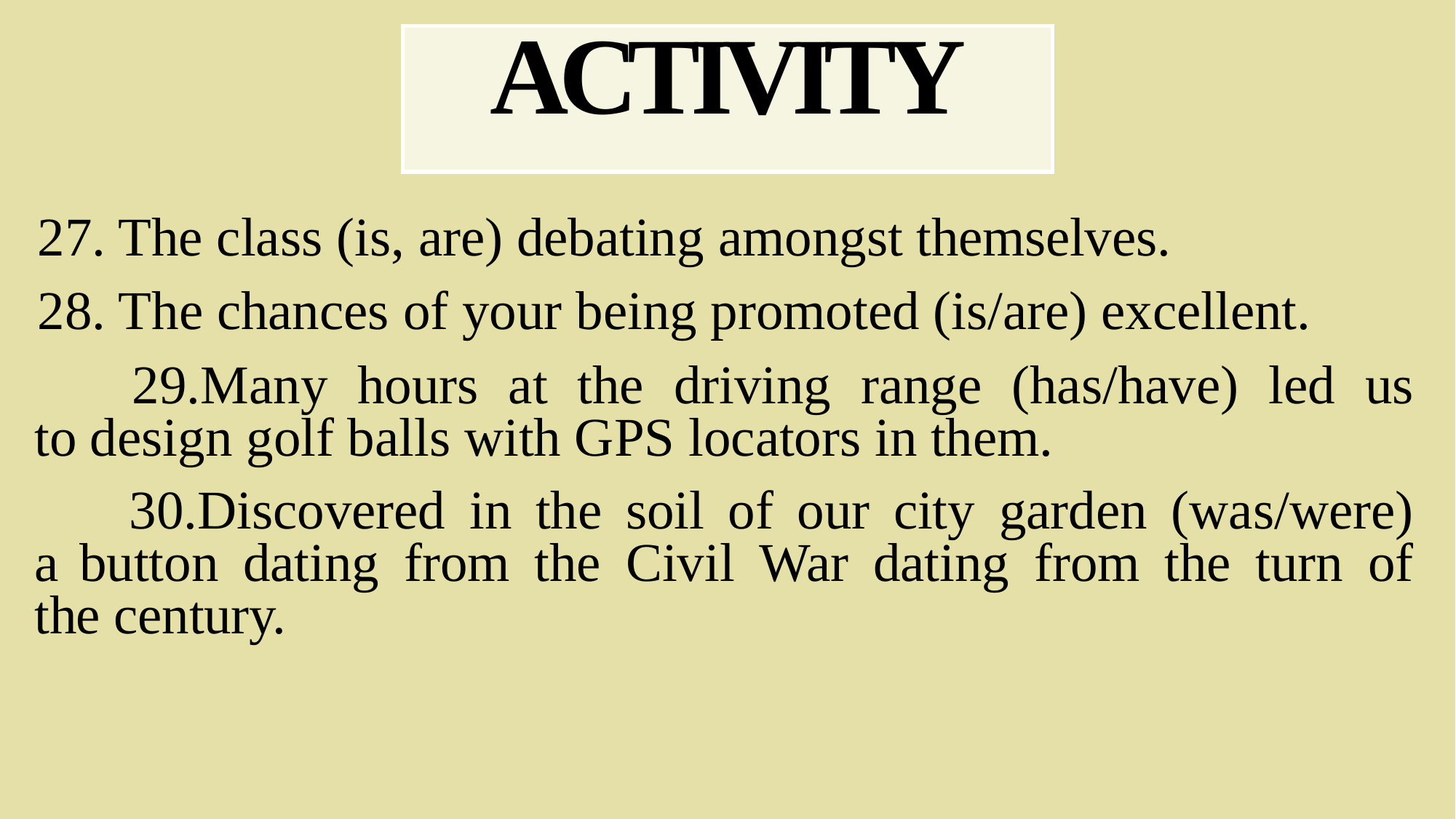

# ACTIVITY
The class (is, are) debating amongst themselves.
The chances of your being promoted (is/are) excellent.
Many hours at the driving range (has/have) led us to design golf balls with GPS locators in them.
Discovered in the soil of our city garden (was/were) a button dating from the Civil War dating from the turn of the century.